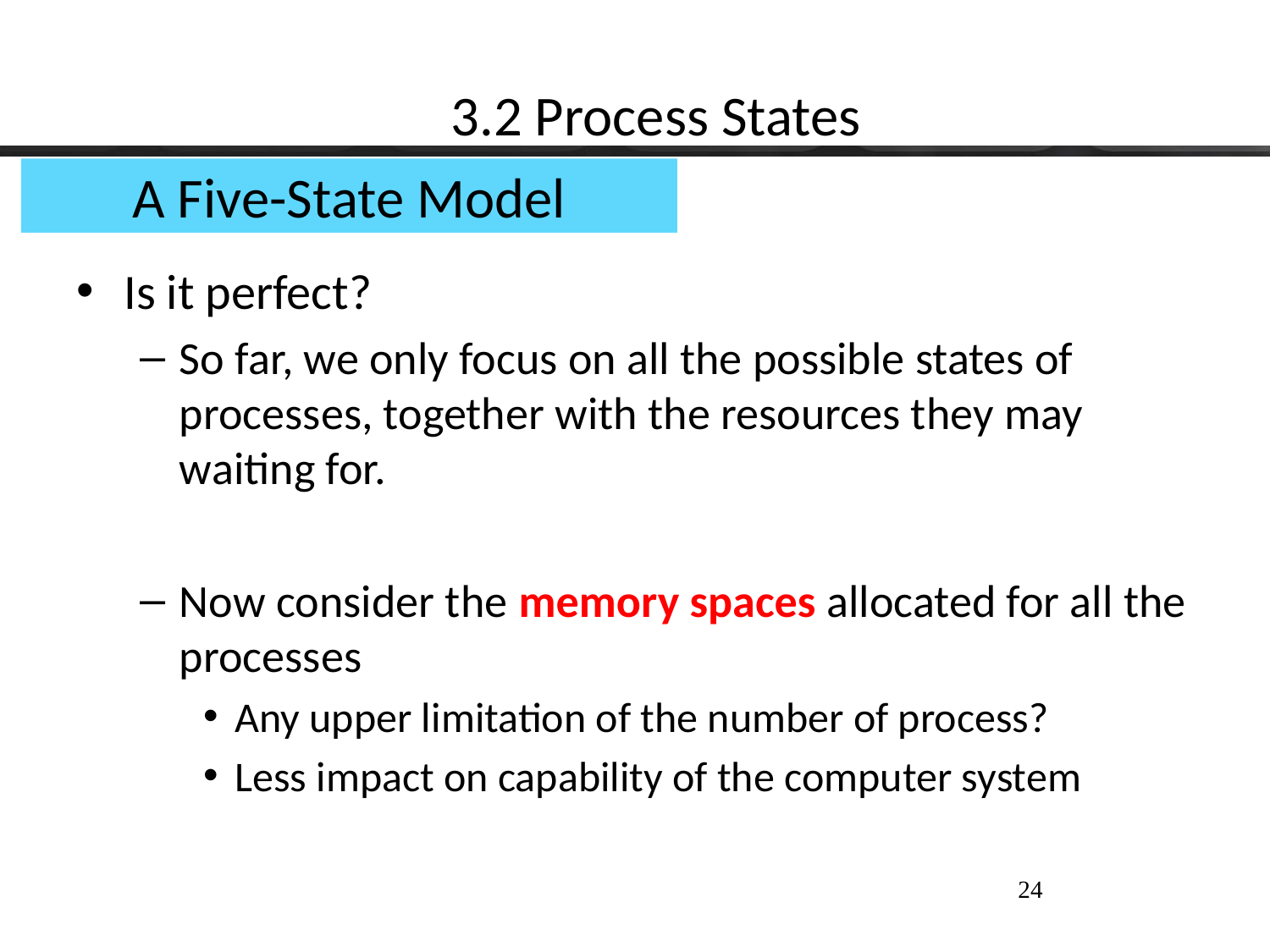

3.2 Process States
A Five-State Model
Is it perfect?
So far, we only focus on all the possible states of processes, together with the resources they may waiting for.

Now consider the memory spaces allocated for all the processes
Any upper limitation of the number of process?
Less impact on capability of the computer system
24